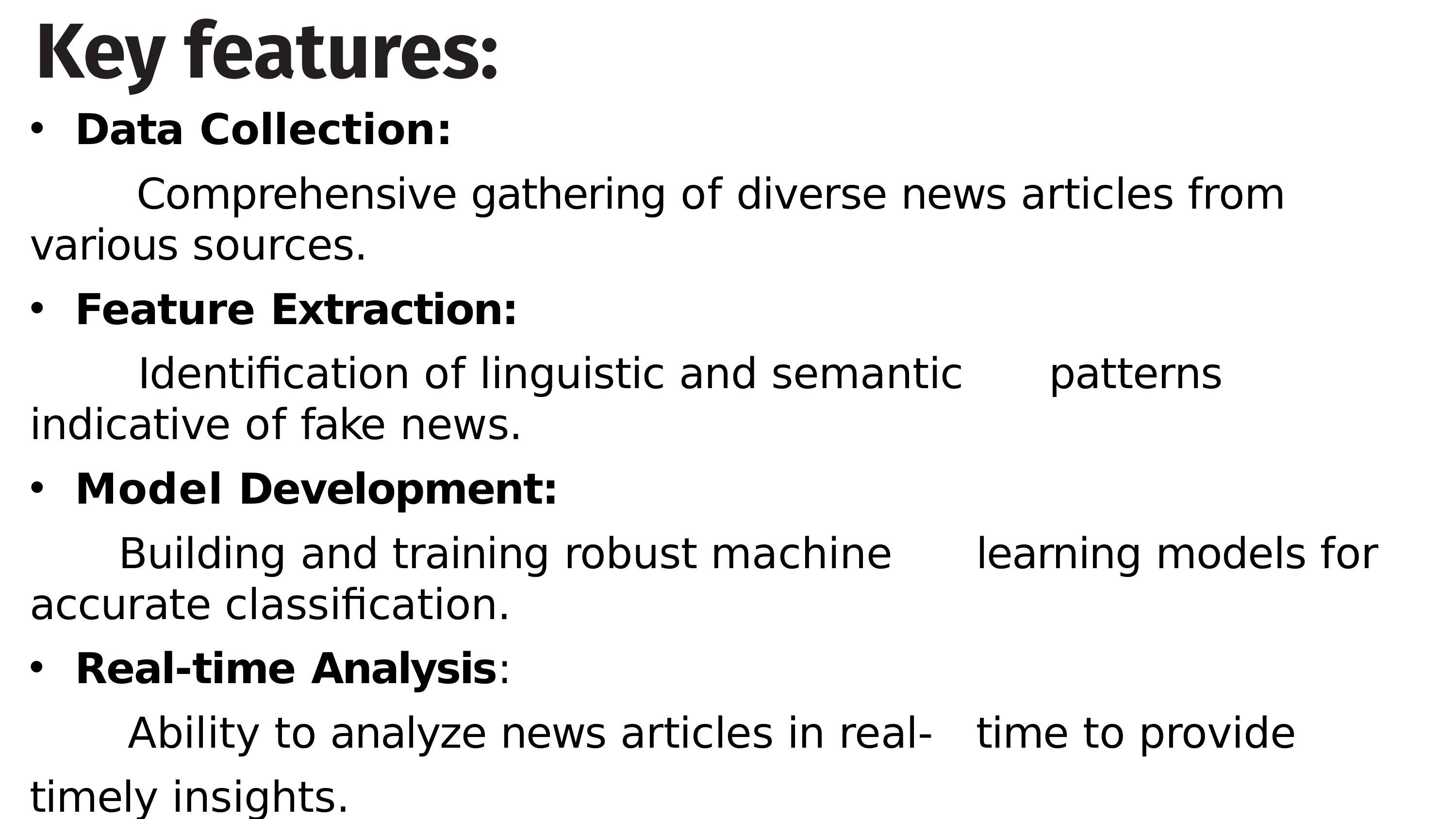

# Key features:

Data Collection:
        Comprehensive gathering of diverse news articles from 	various sources.
Feature Extraction:
           Identification of linguistic and semantic 	patterns indicative of fake news.
Model Development:
         Building and training robust machine 	learning models for accurate classification.
Real-time Analysis:
          Ability to analyze news articles in real- 	time to provide timely insights.